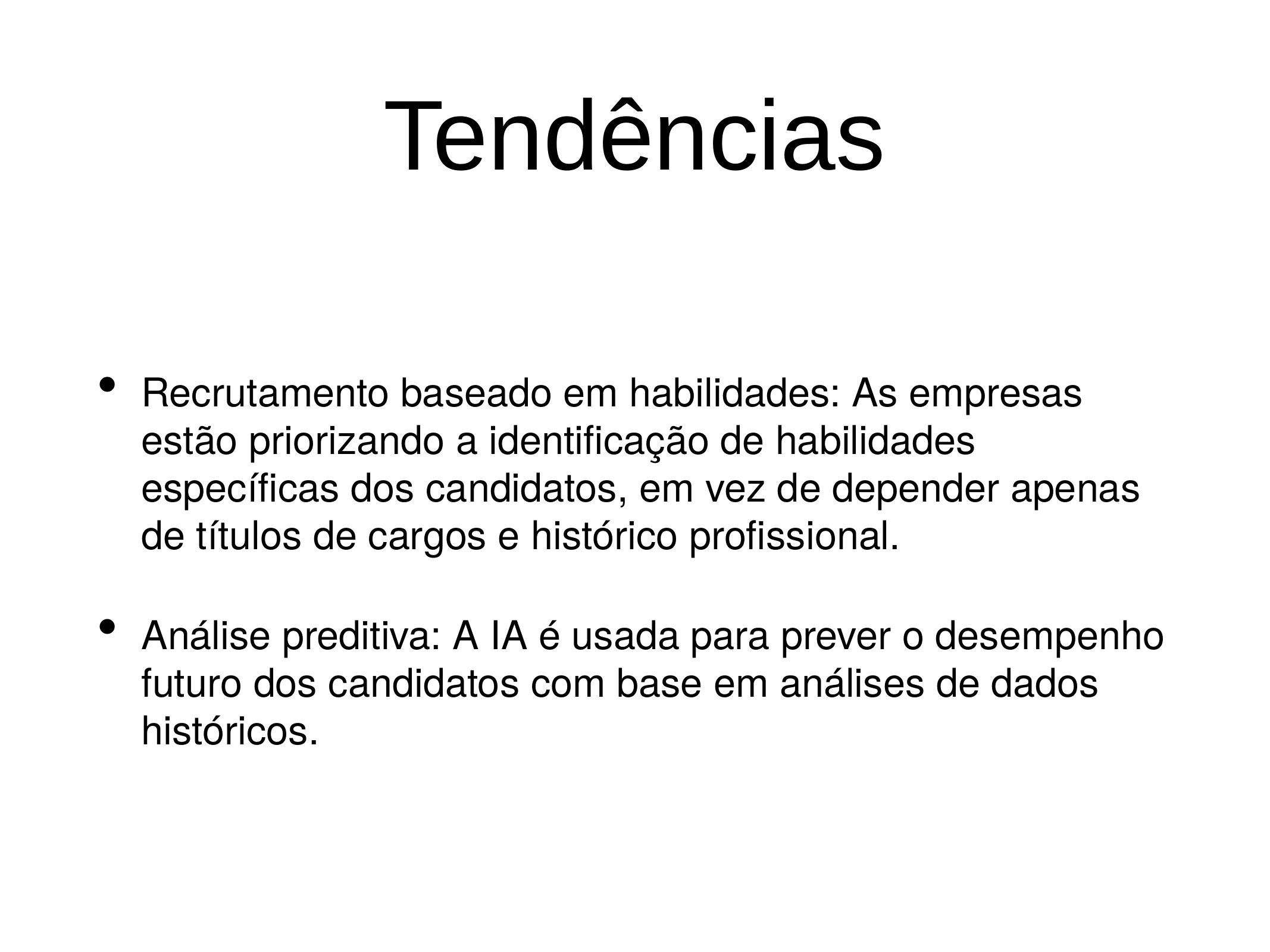

# Tendências
Recrutamento baseado em habilidades: As empresas estão priorizando a identificação de habilidades específicas dos candidatos, em vez de depender apenas de títulos de cargos e histórico profissional.
Análise preditiva: A IA é usada para prever o desempenho futuro dos candidatos com base em análises de dados históricos.